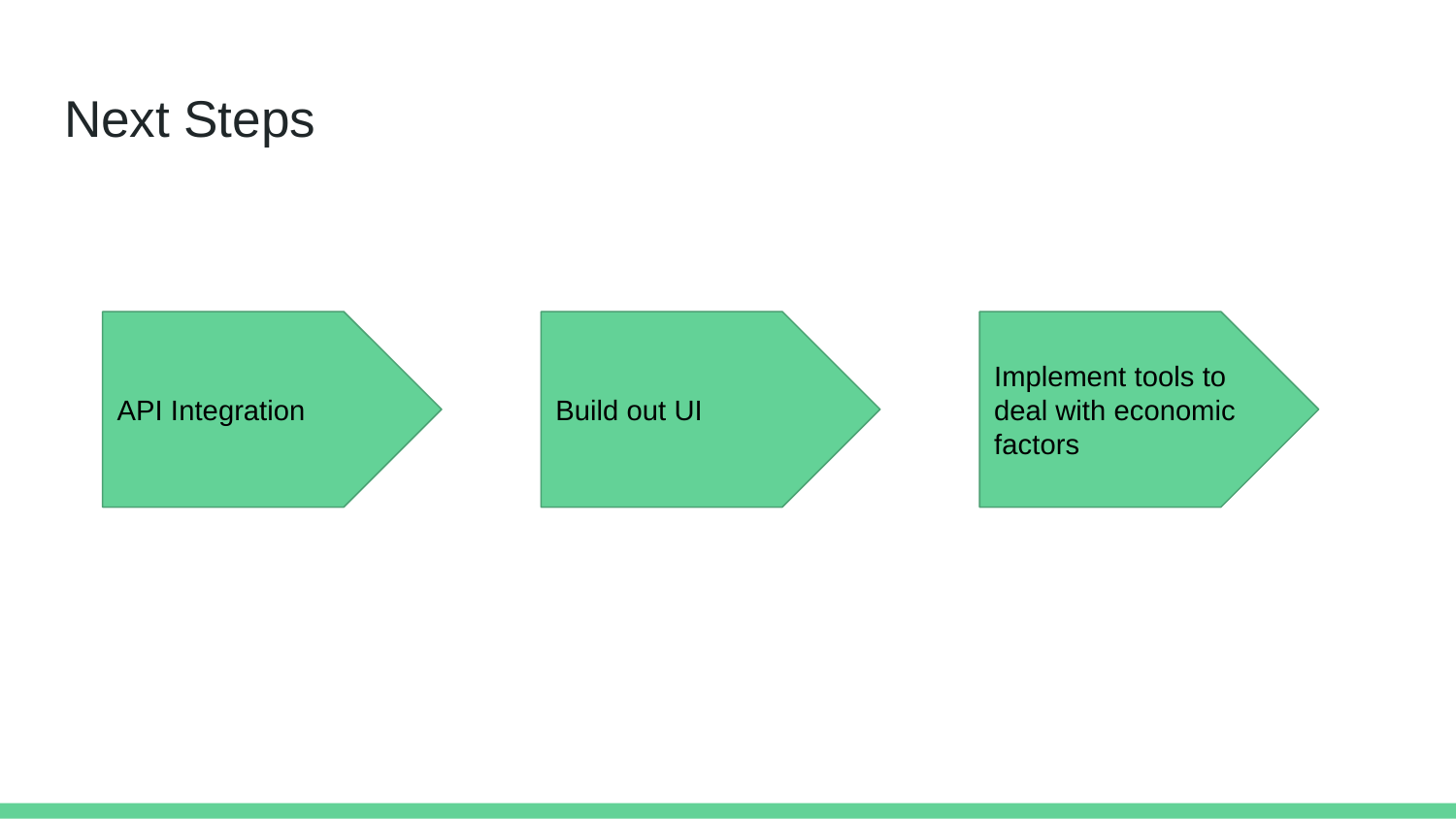

# Next Steps

API Integration
Build out UI
Implement tools to deal with economic factors